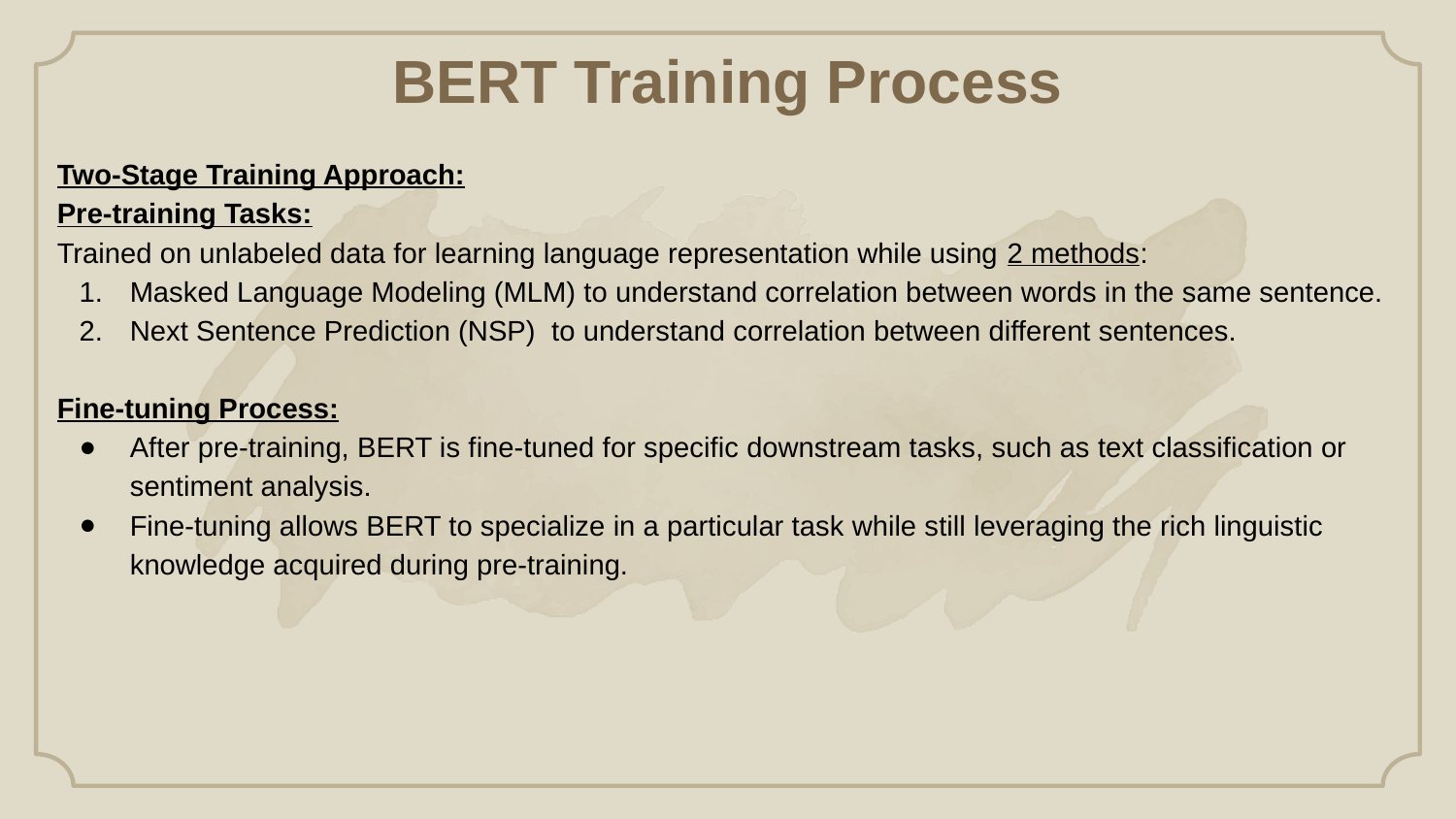

# BERT Training Process
Two-Stage Training Approach:
Pre-training Tasks:
Trained on unlabeled data for learning language representation while using 2 methods:
Masked Language Modeling (MLM) to understand correlation between words in the same sentence.
Next Sentence Prediction (NSP)  to understand correlation between different sentences.

Fine-tuning Process:
After pre-training, BERT is fine-tuned for specific downstream tasks, such as text classification or sentiment analysis.
Fine-tuning allows BERT to specialize in a particular task while still leveraging the rich linguistic knowledge acquired during pre-training.